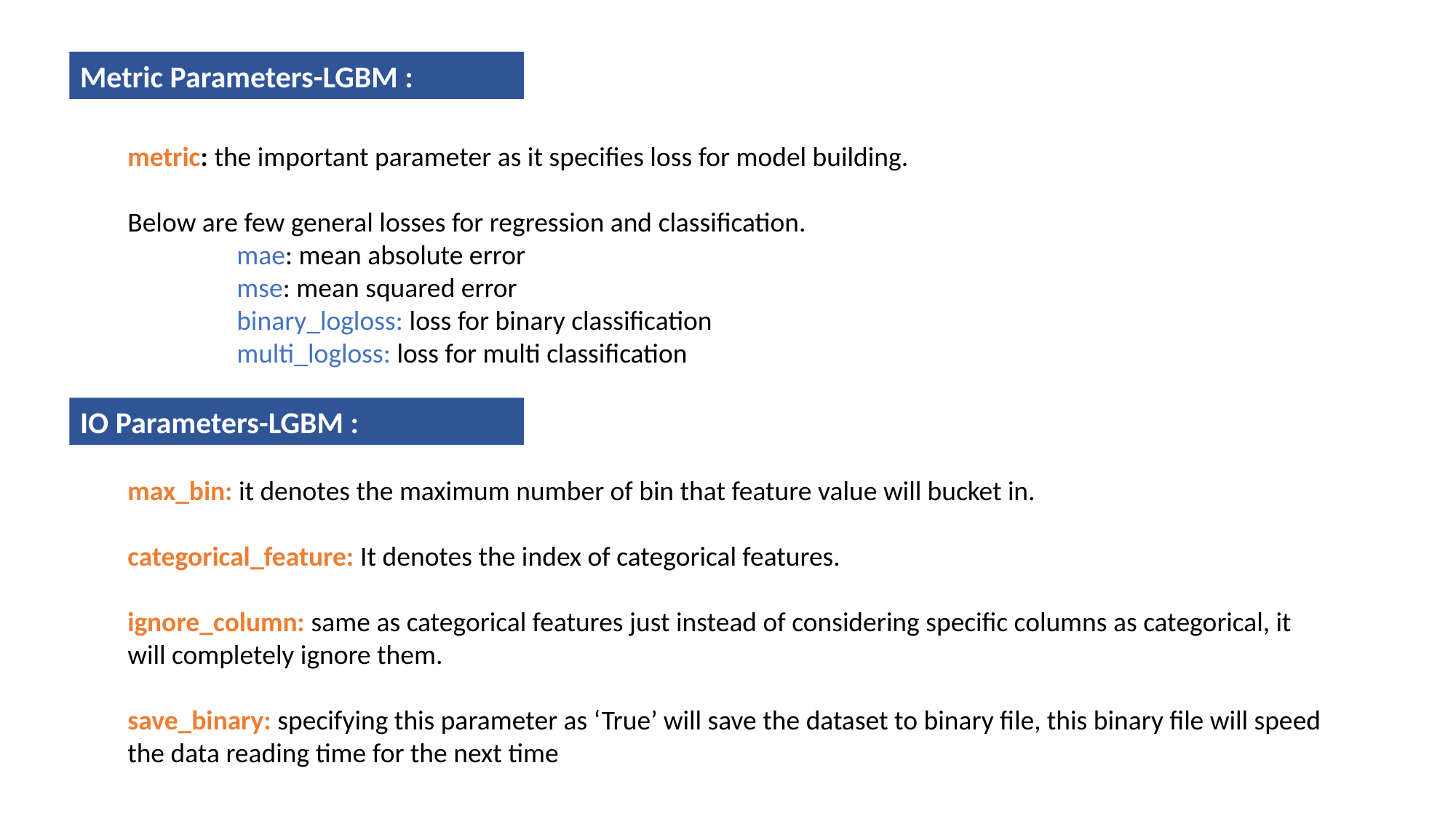

Metric Parameters-LGBM :
metric: the important parameter as it specifies loss for model building.

Below are few general losses for regression and classification.
	mae: mean absolute error
	mse: mean squared error
	binary_logloss: loss for binary classification
	multi_logloss: loss for multi classification

IO Parameters-LGBM :
max_bin: it denotes the maximum number of bin that feature value will bucket in.

categorical_feature: It denotes the index of categorical features.

ignore_column: same as categorical features just instead of considering specific columns as categorical, it will completely ignore them.

save_binary: specifying this parameter as ‘True’ will save the dataset to binary file, this binary file will speed the data reading time for the next time